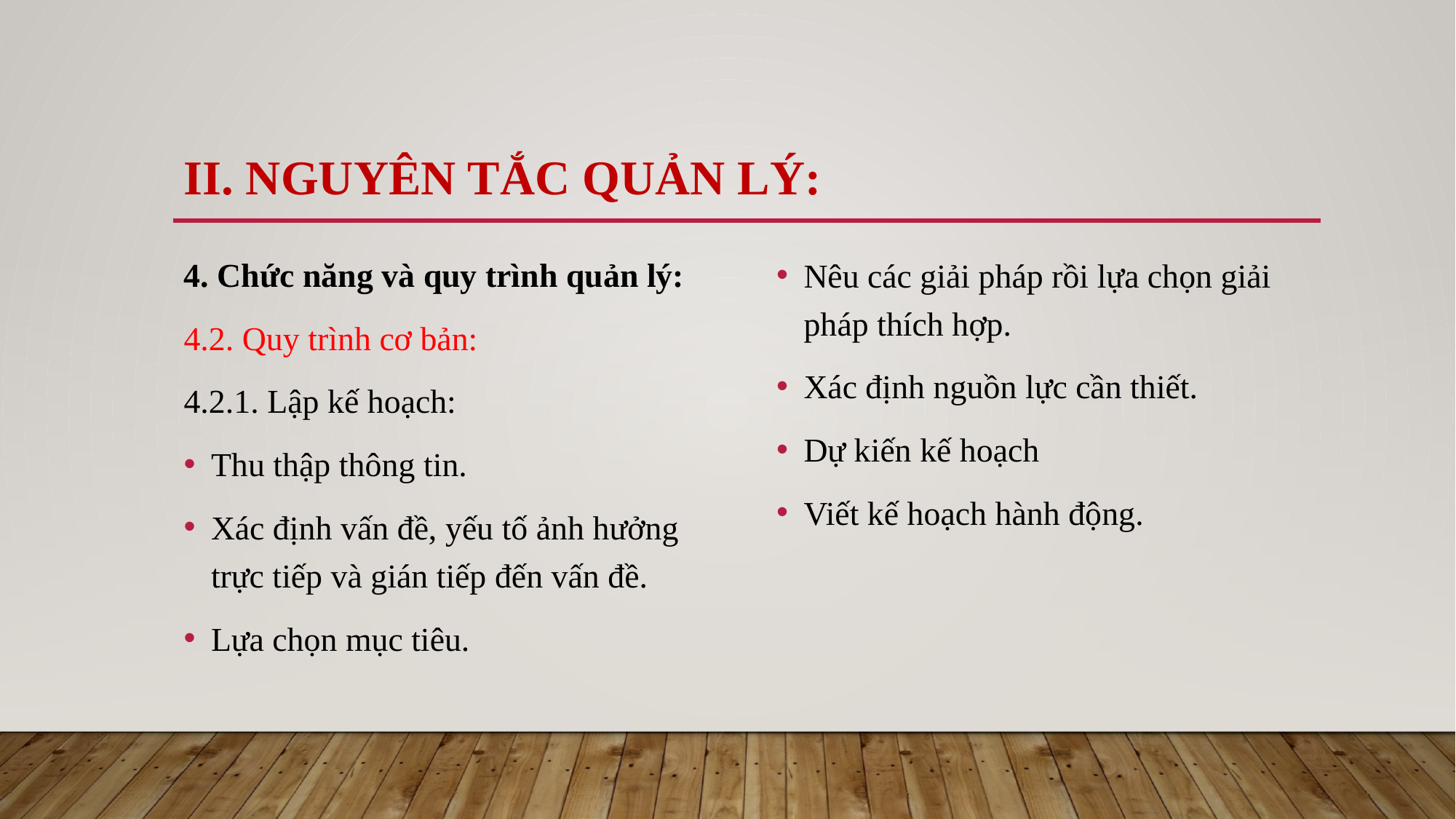

# II. Nguyên tắc quản lý:
4. Chức năng và quy trình quản lý:
4.2. Quy trình cơ bản:
4.2.1. Lập kế hoạch:
Thu thập thông tin.
Xác định vấn đề, yếu tố ảnh hưởng trực tiếp và gián tiếp đến vấn đề.
Lựa chọn mục tiêu.

Nêu các giải pháp rồi lựa chọn giải pháp thích hợp.
Xác định nguồn lực cần thiết.
Dự kiến kế hoạch
Viết kế hoạch hành động.